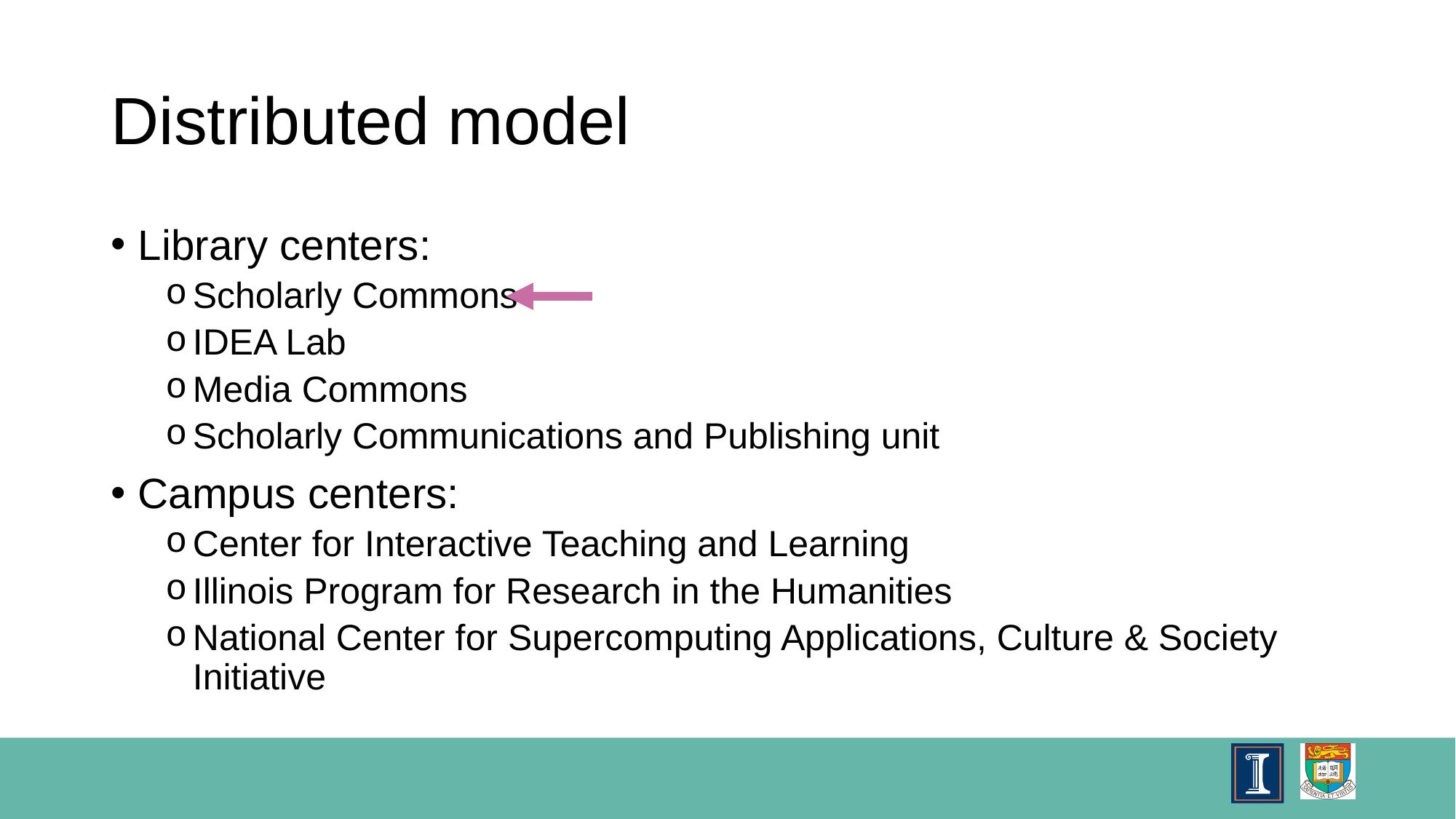

# Distributed model
Library centers:
Scholarly Commons
IDEA Lab
Media Commons
Scholarly Communications and Publishing unit
Campus centers:
Center for Interactive Teaching and Learning
Illinois Program for Research in the Humanities
National Center for Supercomputing Applications, Culture & Society Initiative